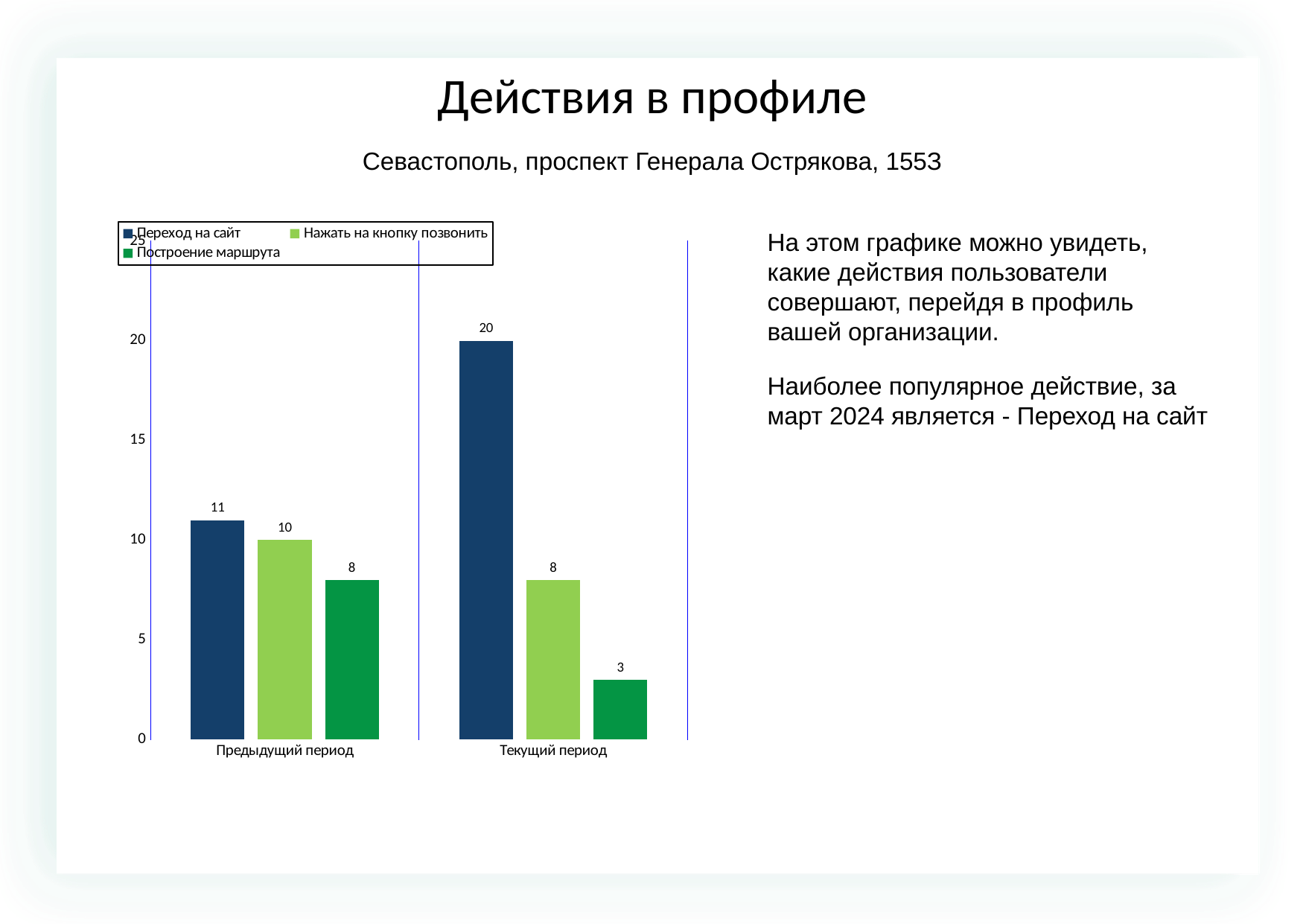

Действия в профиле
Севастополь, проспект Генерала Острякова, 155З

### Chart

| Category |  |  |  |
|---|---|---|---|
| Предыдущий период | 11.0 | 10.0 | 8.0 |
| Текущий период | 20.0 | 8.0 | 3.0 |
На этом графике можно увидеть, какие действия пользователи совершают, перейдя в профиль вашей организации.
Наиболее популярное действие, за март 2024 является - Переход на сайт